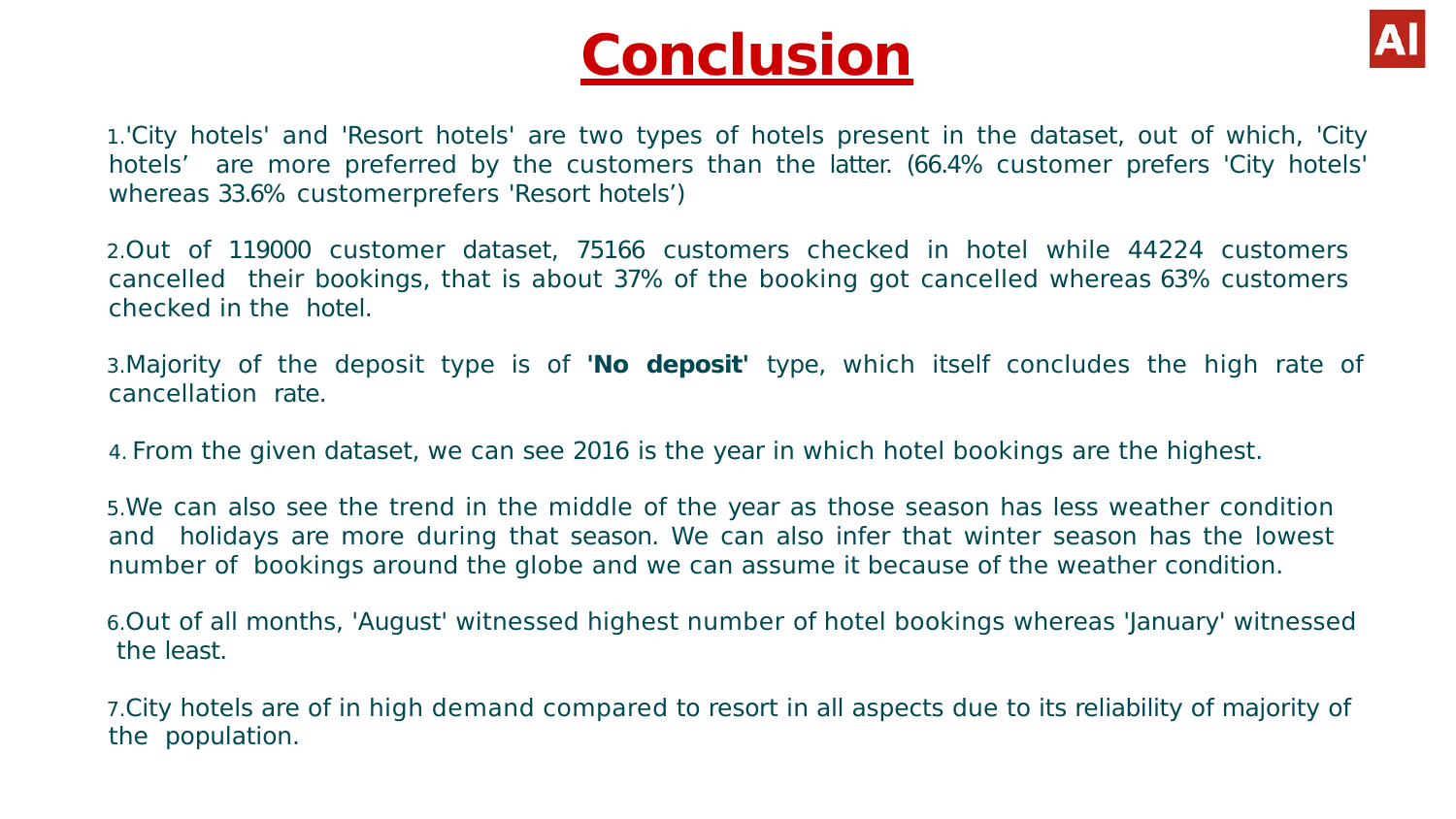

# Conclusion
'City hotels' and 'Resort hotels' are two types of hotels present in the dataset, out of which, 'City hotels’  are more preferred by the customers than the latter. (66.4% customer prefers 'City hotels' whereas 33.6%  customerprefers 'Resort hotels’)

Out of 119000 customer dataset, 75166 customers checked in hotel while 44224 customers cancelled  their bookings, that is about 37% of the booking got cancelled whereas 63% customers checked in the  hotel.

Majority of the deposit type is of 'No deposit' type, which itself concludes the high rate of cancellation  rate.

From the given dataset, we can see 2016 is the year in which hotel bookings are the highest.

We can also see the trend in the middle of the year as those season has less weather condition and  holidays are more during that season. We can also infer that winter season has the lowest number of  bookings around the globe and we can assume it because of the weather condition.

Out of all months, 'August' witnessed highest number of hotel bookings whereas 'January' witnessed  the least.

City hotels are of in high demand compared to resort in all aspects due to its reliability of majority of the  population.